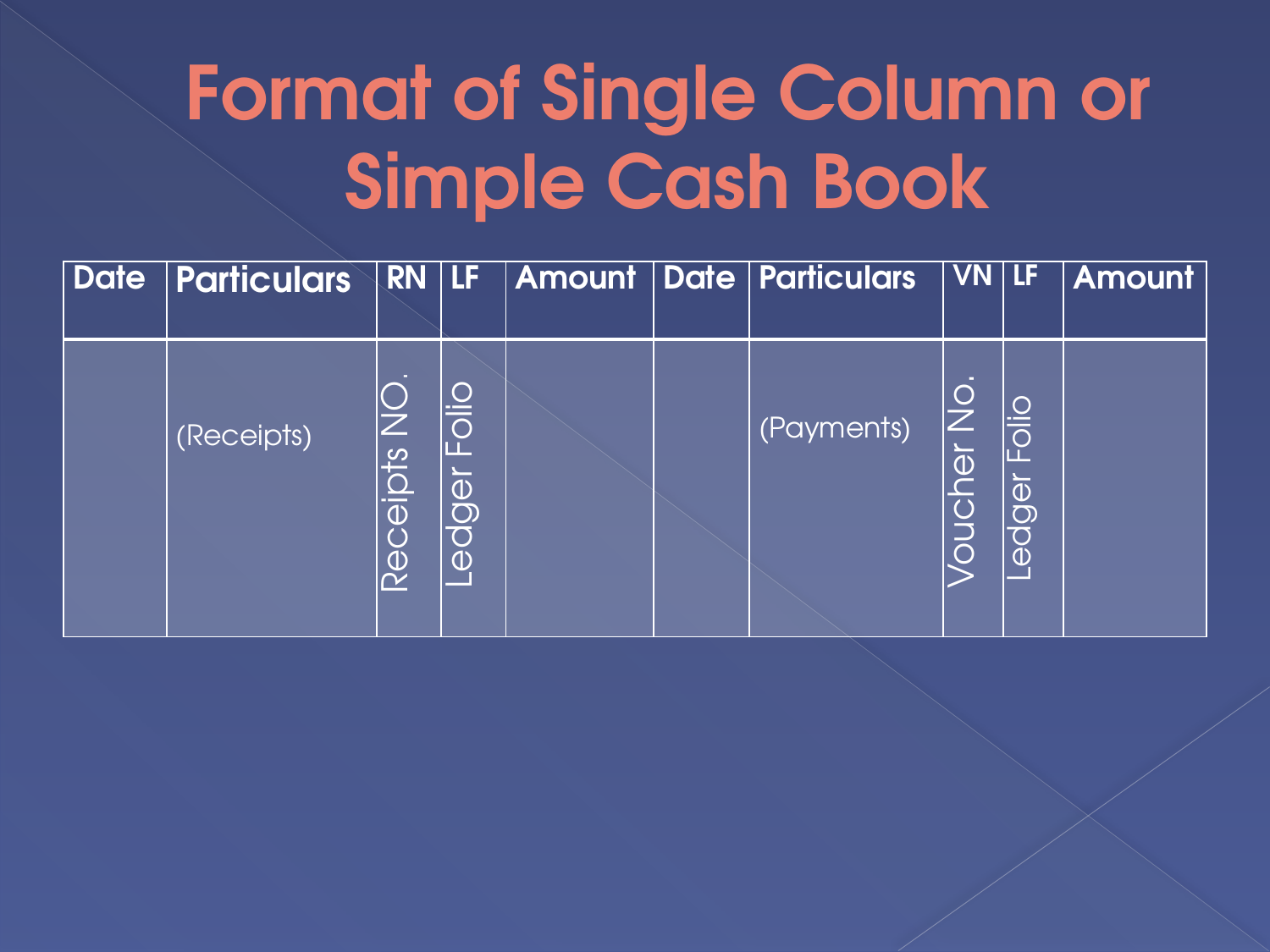

# Format of Single Column or Simple Cash Book
| Date | Particulars | RN | LF | Amount | Date | Particulars | VN | LF | Amount |
| --- | --- | --- | --- | --- | --- | --- | --- | --- | --- |
|  | (Receipts) | Receipts NO. | Ledger Folio |  |  | (Payments) | Voucher No. | Ledger Folio |  |